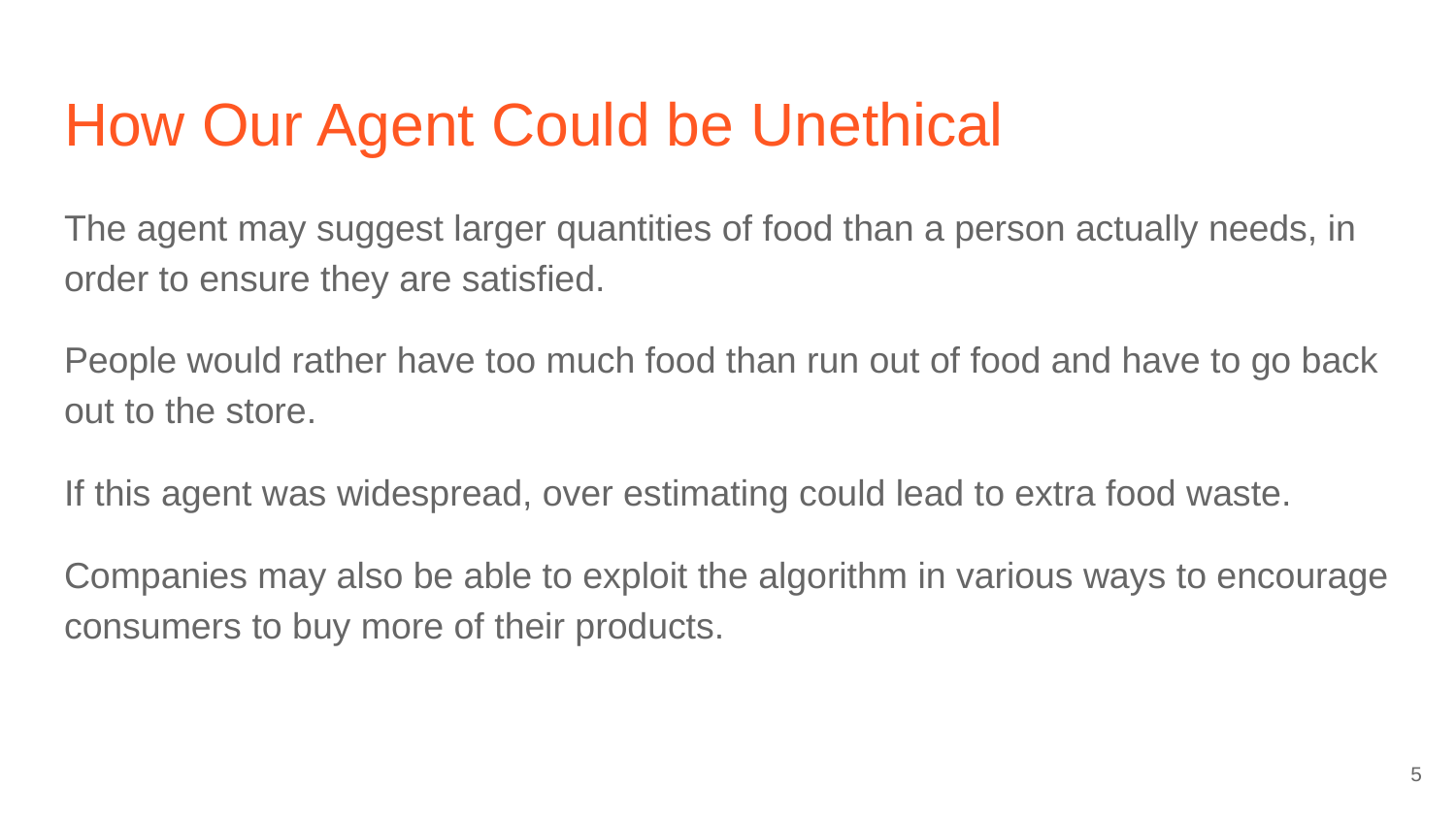

# How Our Agent Could be Unethical
The agent may suggest larger quantities of food than a person actually needs, in order to ensure they are satisfied.
People would rather have too much food than run out of food and have to go back out to the store.
If this agent was widespread, over estimating could lead to extra food waste.
Companies may also be able to exploit the algorithm in various ways to encourage consumers to buy more of their products.
5